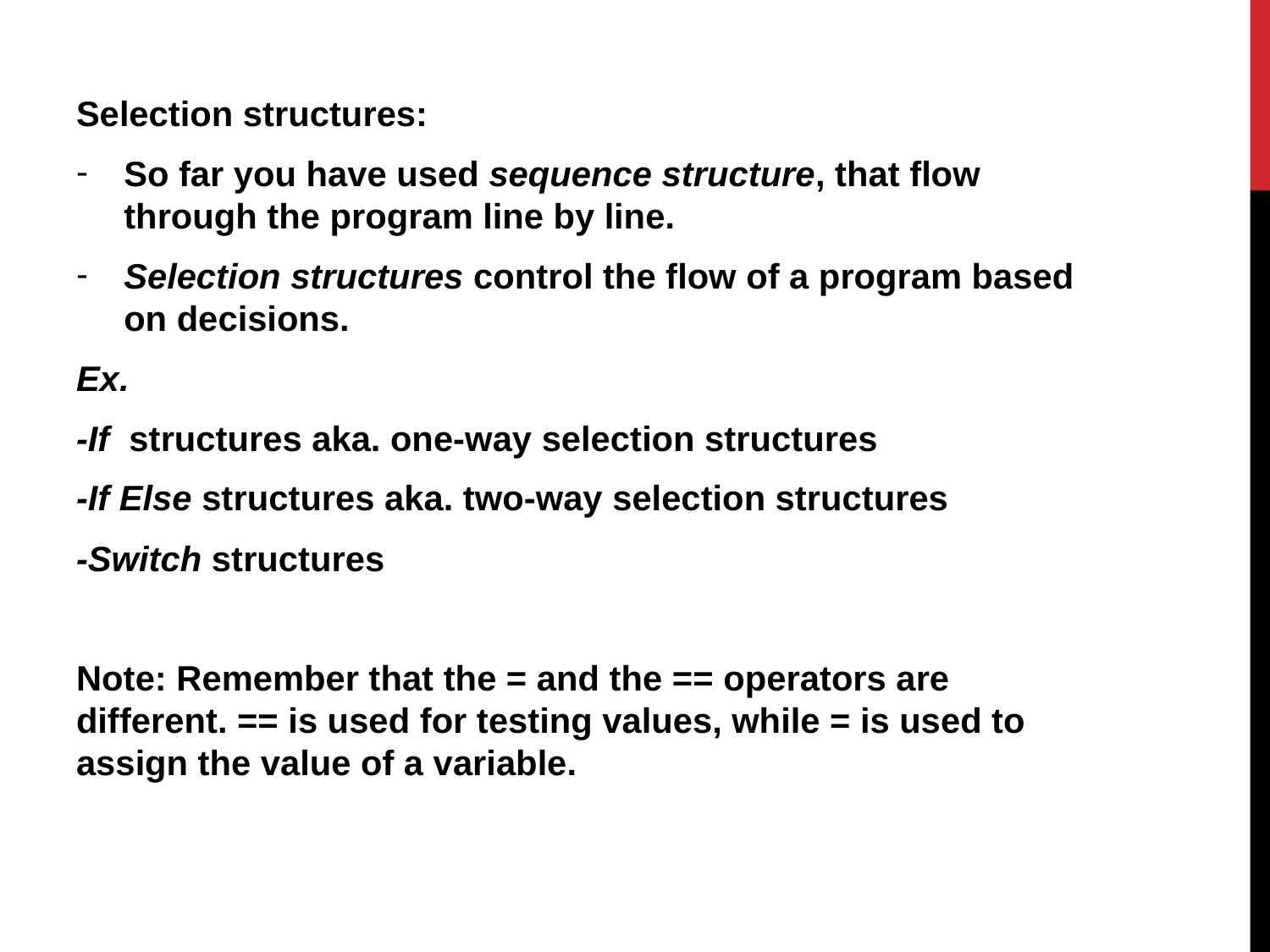

Selection structures:
So far you have used sequence structure, that flow through the program line by line.
Selection structures control the flow of a program based on decisions.
Ex.
-If  structures aka. one-way selection structures
-If Else structures aka. two-way selection structures
-Switch structures

Note: Remember that the = and the == operators are different. == is used for testing values, while = is used to assign the value of a variable.